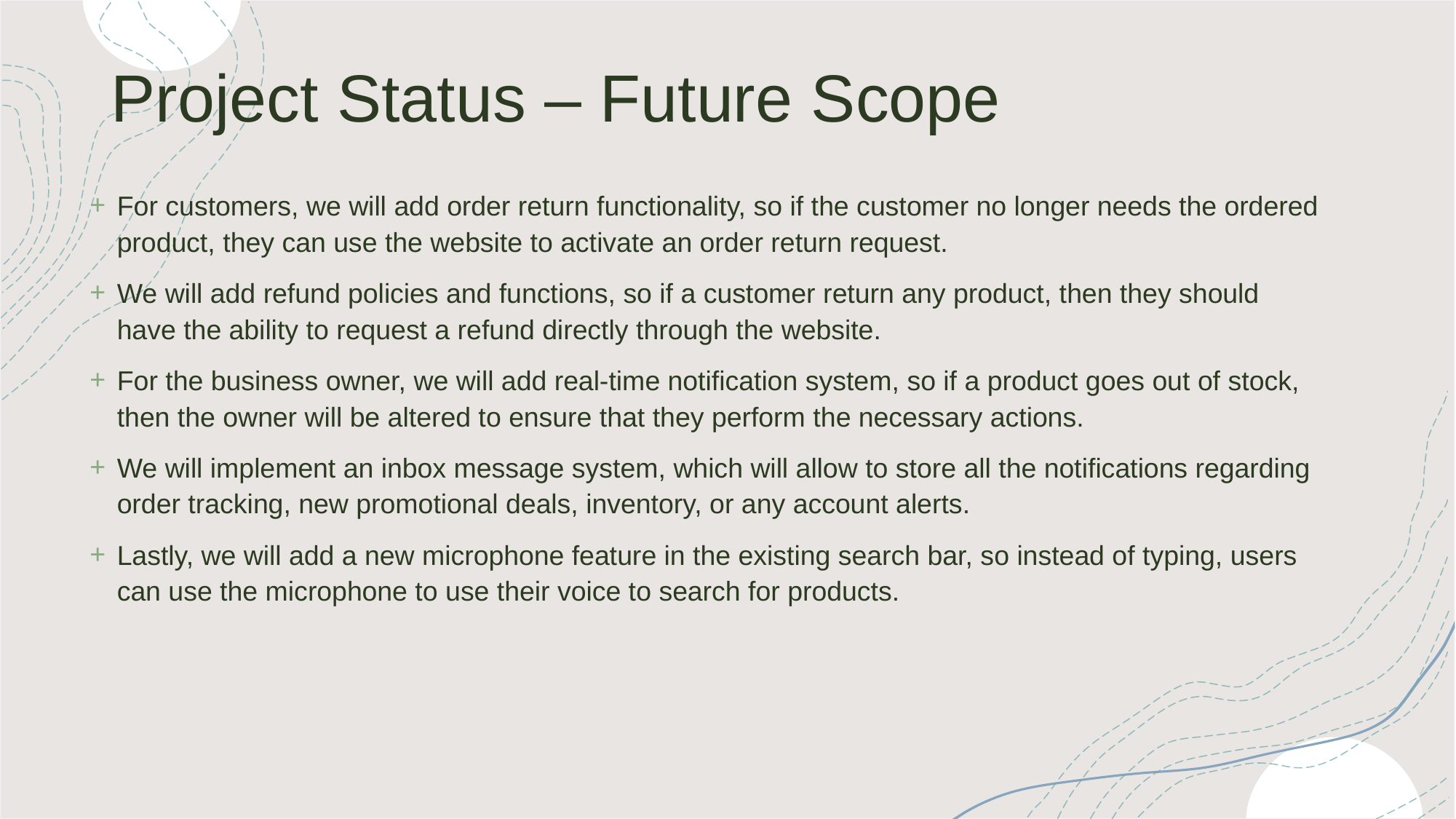

# Project Status – Future Scope
For customers, we will add order return functionality, so if the customer no longer needs the ordered product, they can use the website to activate an order return request.
We will add refund policies and functions, so if a customer return any product, then they should have the ability to request a refund directly through the website.
For the business owner, we will add real-time notification system, so if a product goes out of stock, then the owner will be altered to ensure that they perform the necessary actions.
We will implement an inbox message system, which will allow to store all the notifications regarding order tracking, new promotional deals, inventory, or any account alerts.
Lastly, we will add a new microphone feature in the existing search bar, so instead of typing, users can use the microphone to use their voice to search for products.